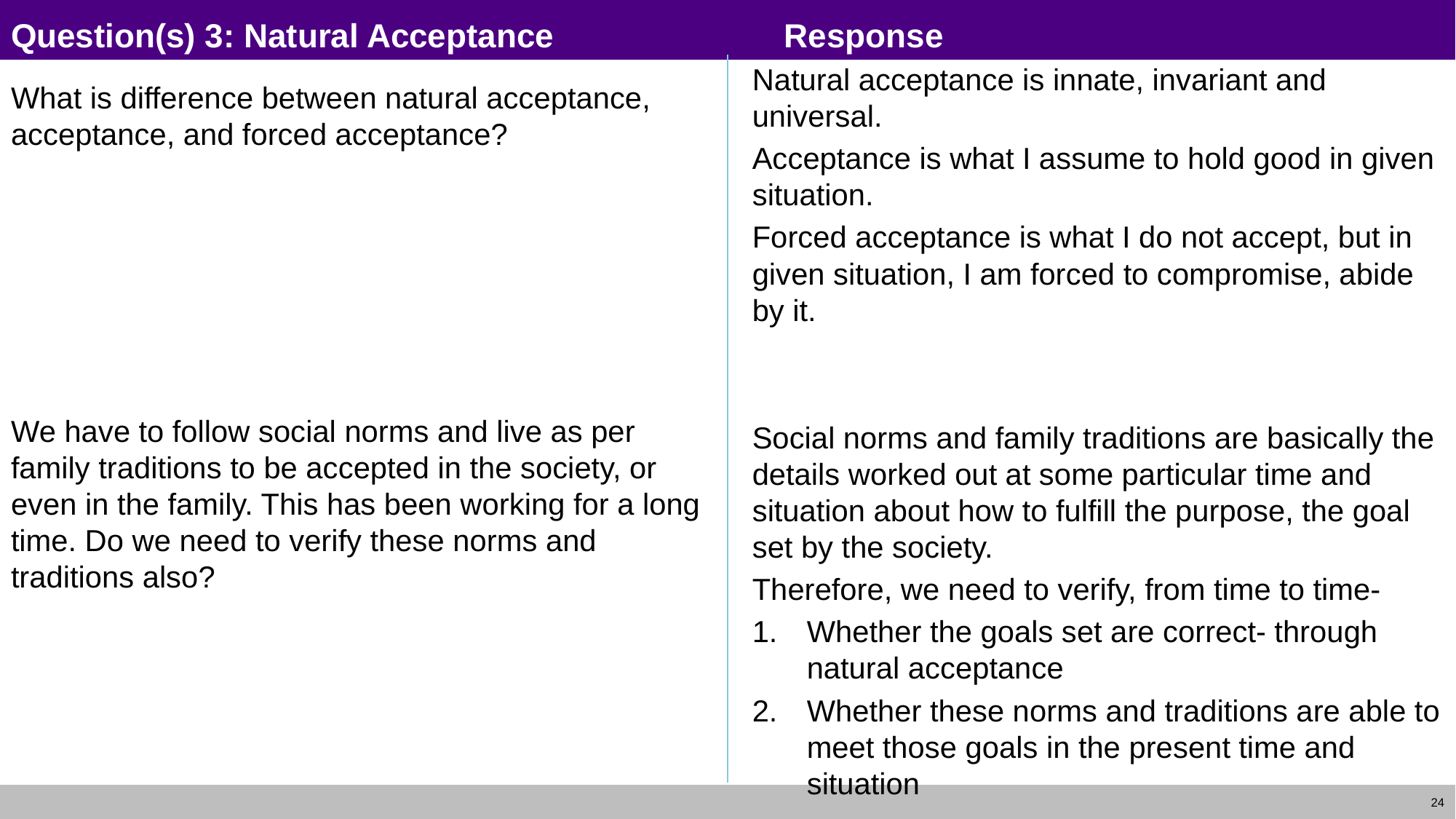

# Question(s) 3: Natural Acceptance			 Response
Natural acceptance is innate, invariant and universal.
Acceptance is what I assume to hold good in given situation.
Forced acceptance is what I do not accept, but in given situation, I am forced to compromise, abide by it.

Social norms and family traditions are basically the details worked out at some particular time and situation about how to fulfill the purpose, the goal set by the society.
Therefore, we need to verify, from time to time-
Whether the goals set are correct- through natural acceptance
Whether these norms and traditions are able to meet those goals in the present time and situation
What is difference between natural acceptance, acceptance, and forced acceptance?

We have to follow social norms and live as per family traditions to be accepted in the society, or even in the family. This has been working for a long time. Do we need to verify these norms and traditions also?